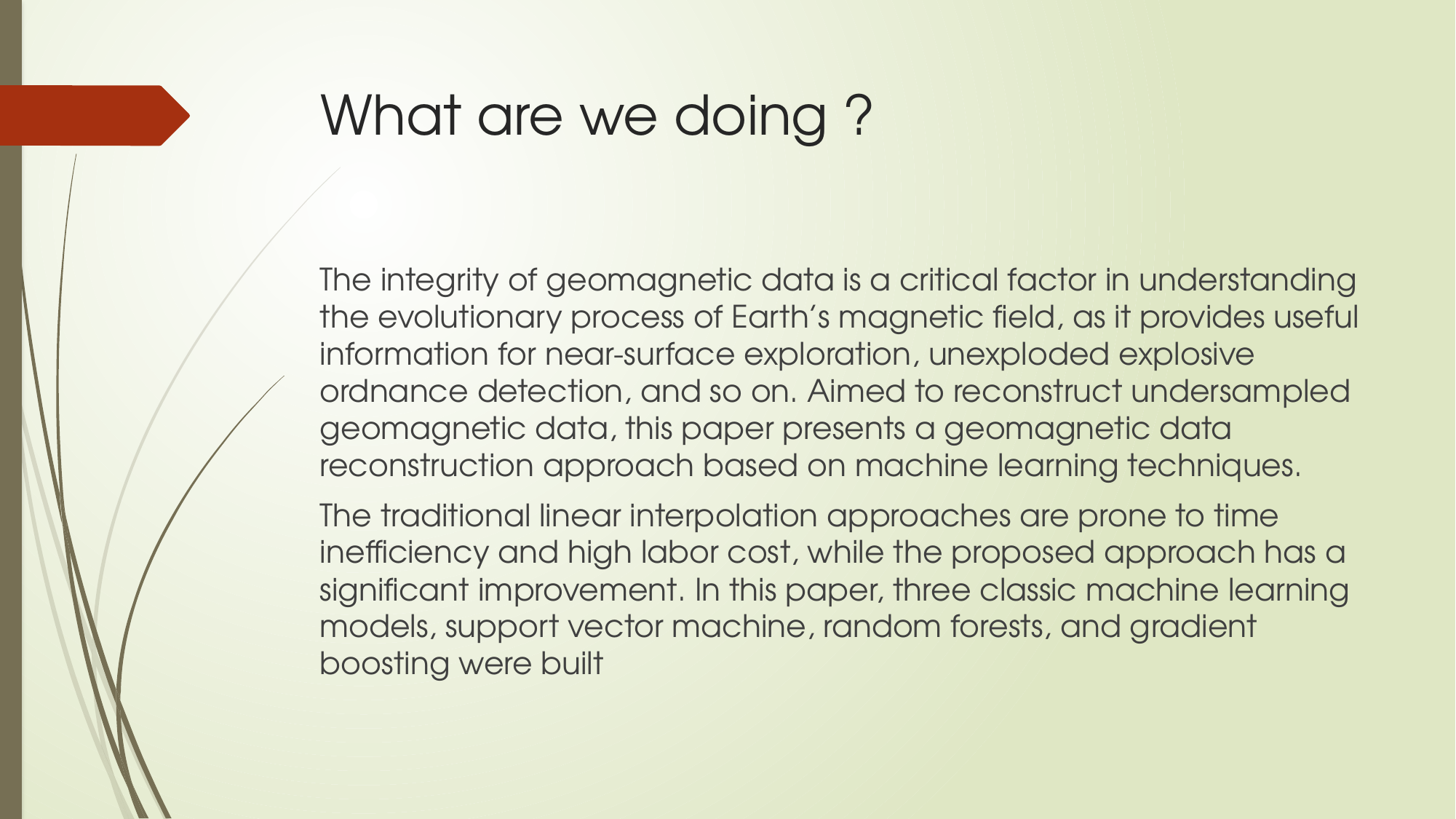

# What are we doing ?
The integrity of geomagnetic data is a critical factor in understanding the evolutionary process of Earth’s magnetic field, as it provides useful information for near-surface exploration, unexploded explosive ordnance detection, and so on. Aimed to reconstruct undersampled geomagnetic data, this paper presents a geomagnetic data reconstruction approach based on machine learning techniques.
The traditional linear interpolation approaches are prone to time inefficiency and high labor cost, while the proposed approach has a significant improvement. In this paper, three classic machine learning models, support vector machine, random forests, and gradient boosting were built